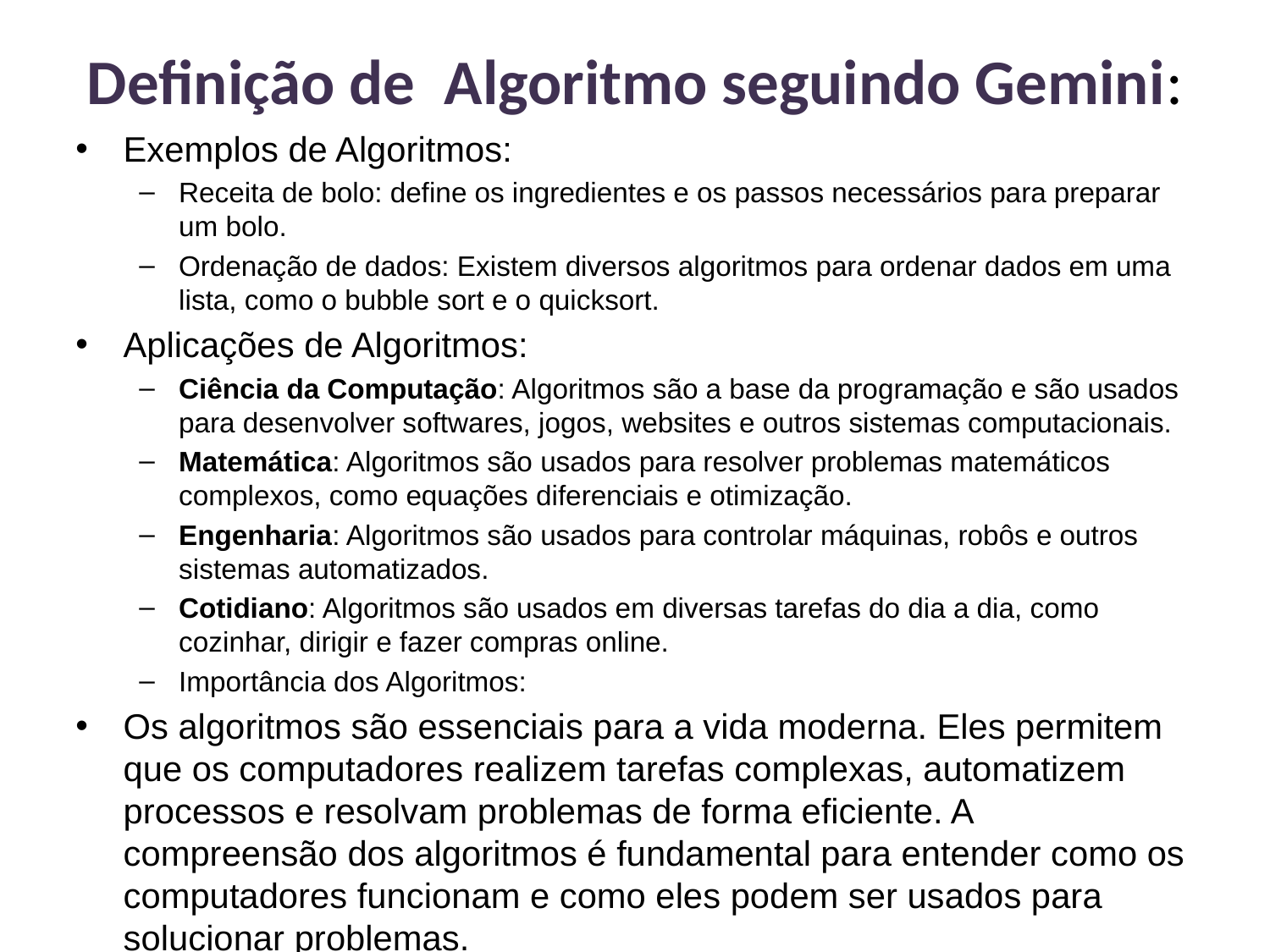

# Definição de  Algoritmo seguindo Gemini:
Exemplos de Algoritmos:
Receita de bolo: define os ingredientes e os passos necessários para preparar um bolo.
Ordenação de dados: Existem diversos algoritmos para ordenar dados em uma lista, como o bubble sort e o quicksort.
Aplicações de Algoritmos:
Ciência da Computação: Algoritmos são a base da programação e são usados para desenvolver softwares, jogos, websites e outros sistemas computacionais.
Matemática: Algoritmos são usados para resolver problemas matemáticos complexos, como equações diferenciais e otimização.
Engenharia: Algoritmos são usados para controlar máquinas, robôs e outros sistemas automatizados.
Cotidiano: Algoritmos são usados em diversas tarefas do dia a dia, como cozinhar, dirigir e fazer compras online.
Importância dos Algoritmos:
Os algoritmos são essenciais para a vida moderna. Eles permitem que os computadores realizem tarefas complexas, automatizem processos e resolvam problemas de forma eficiente. A compreensão dos algoritmos é fundamental para entender como os computadores funcionam e como eles podem ser usados para solucionar problemas.